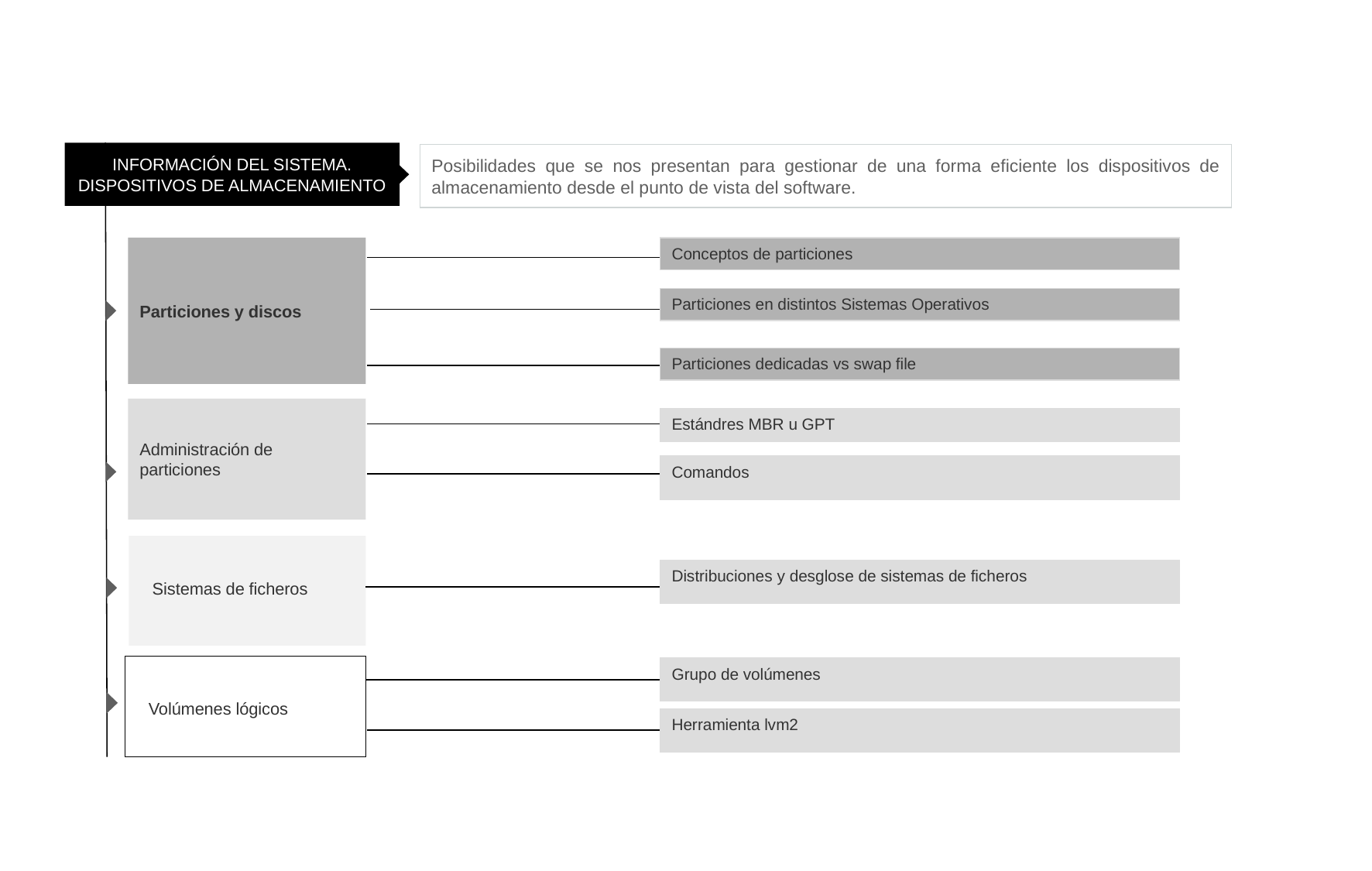

INFORMACIÓN DEL SISTEMA. DISPOSITIVOS DE ALMACENAMIENTO
Posibilidades que se nos presentan para gestionar de una forma eficiente los dispositivos de almacenamiento desde el punto de vista del software.

Particiones y discos
Conceptos de particiones
Particiones en distintos Sistemas Operativos

Particiones dedicadas vs swap file
Administración de particiones
Estándres MBR u GPT
Comandos

Distribuciones y desglose de sistemas de ficheros
Sistemas de ficheros

Grupo de volúmenes
Volúmenes lógicos

Herramienta lvm2